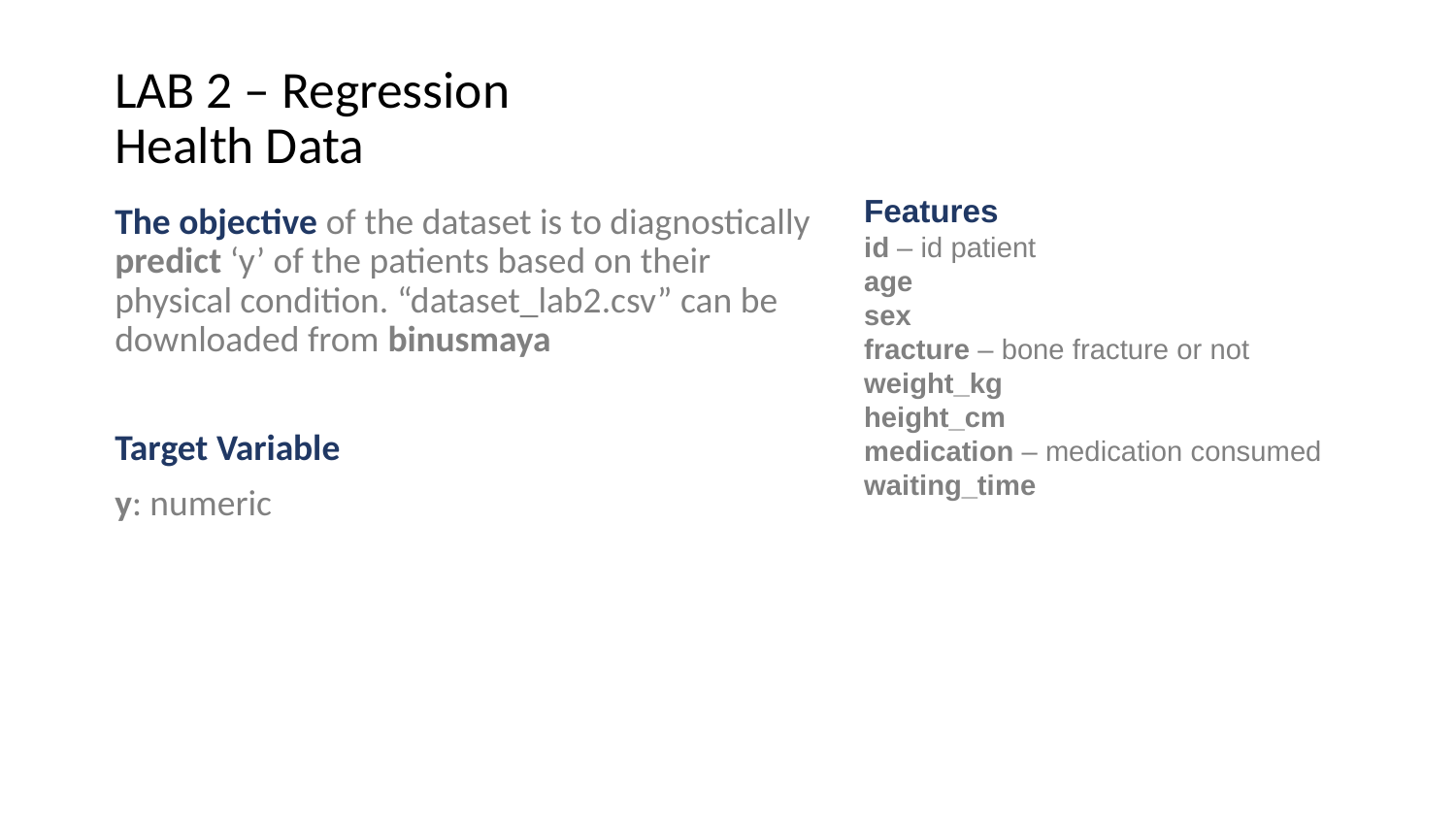

# LAB 2 – Regression Health Data
Features
id – id patient
age
sex
fracture – bone fracture or not
weight_kg
height_cm
medication – medication consumed
waiting_time

The objective of the dataset is to diagnostically predict ‘y’ of the patients based on their physical condition. “dataset_lab2.csv” can be downloaded from binusmaya

Target Variable
y: numeric